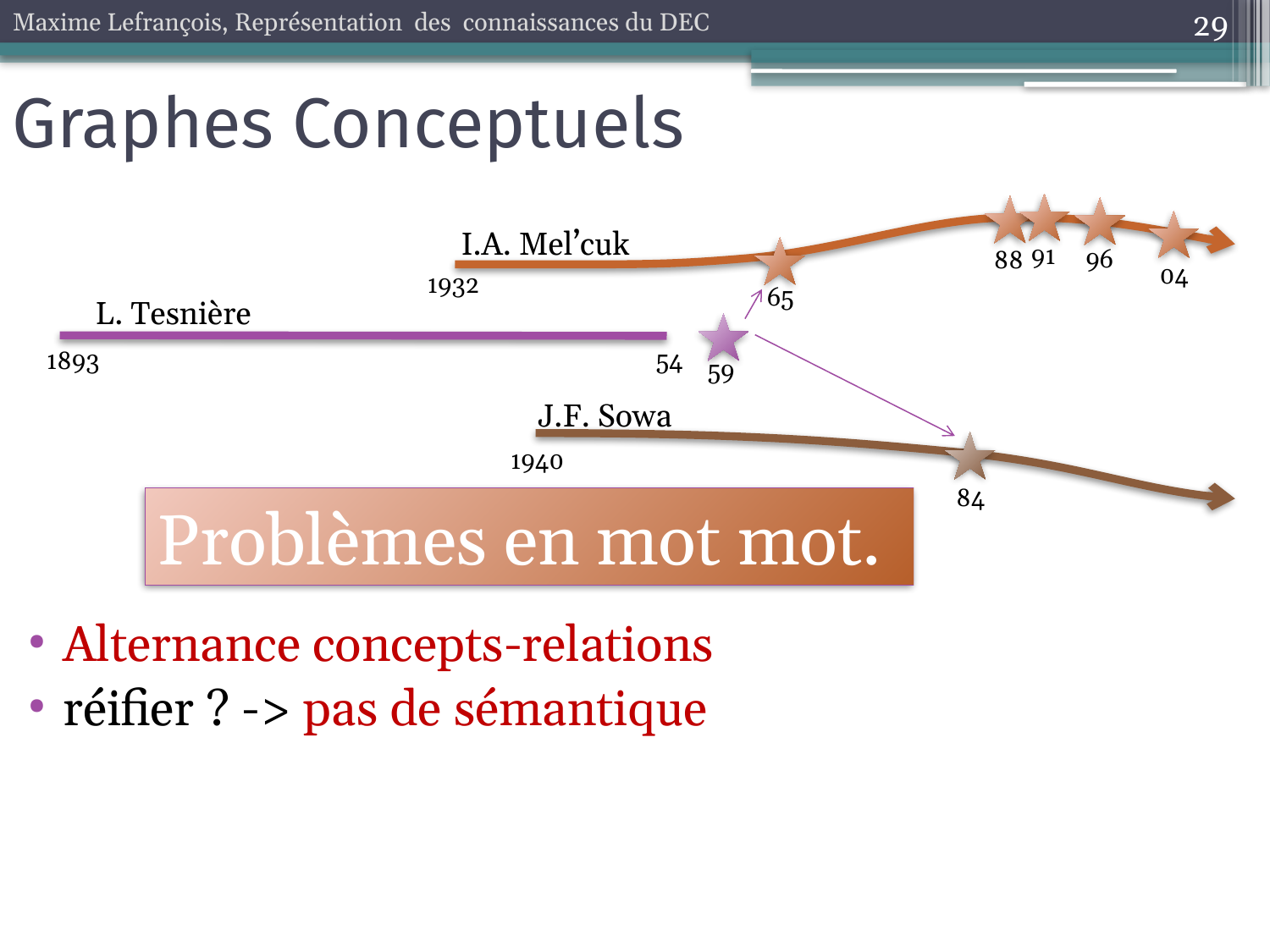

Maxime Lefrançois, Représentation  des  connaissances du DEC
29
Graphes Conceptuels

I.A. Mel’cuk
91
96

88
04
1932
65
L. Tesnière

1893
54
59
J.F. Sowa

1940
84
Problèmes en mot mot.
Alternance concepts-relations
réifier ? -> pas de sémantique